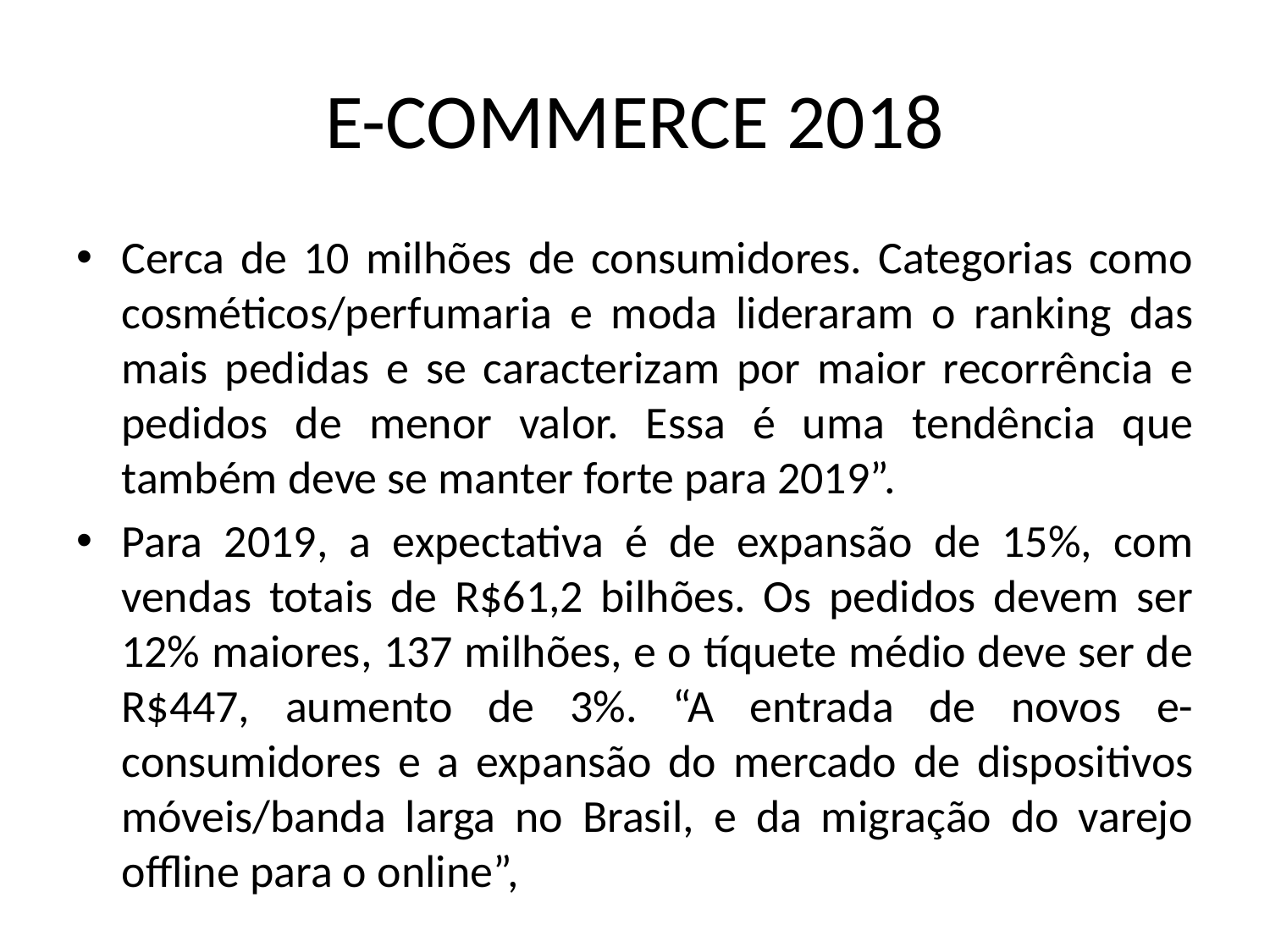

# E-COMMERCE 2018
Cerca de 10 milhões de consumidores. Categorias como cosméticos/perfumaria e moda lideraram o ranking das mais pedidas e se caracterizam por maior recorrência e pedidos de menor valor. Essa é uma tendência que também deve se manter forte para 2019”.
Para 2019, a expectativa é de expansão de 15%, com vendas totais de R$61,2 bilhões. Os pedidos devem ser 12% maiores, 137 milhões, e o tíquete médio deve ser de R$447, aumento de 3%. “A entrada de novos e-consumidores e a expansão do mercado de dispositivos móveis/banda larga no Brasil, e da migração do varejo offline para o online”,